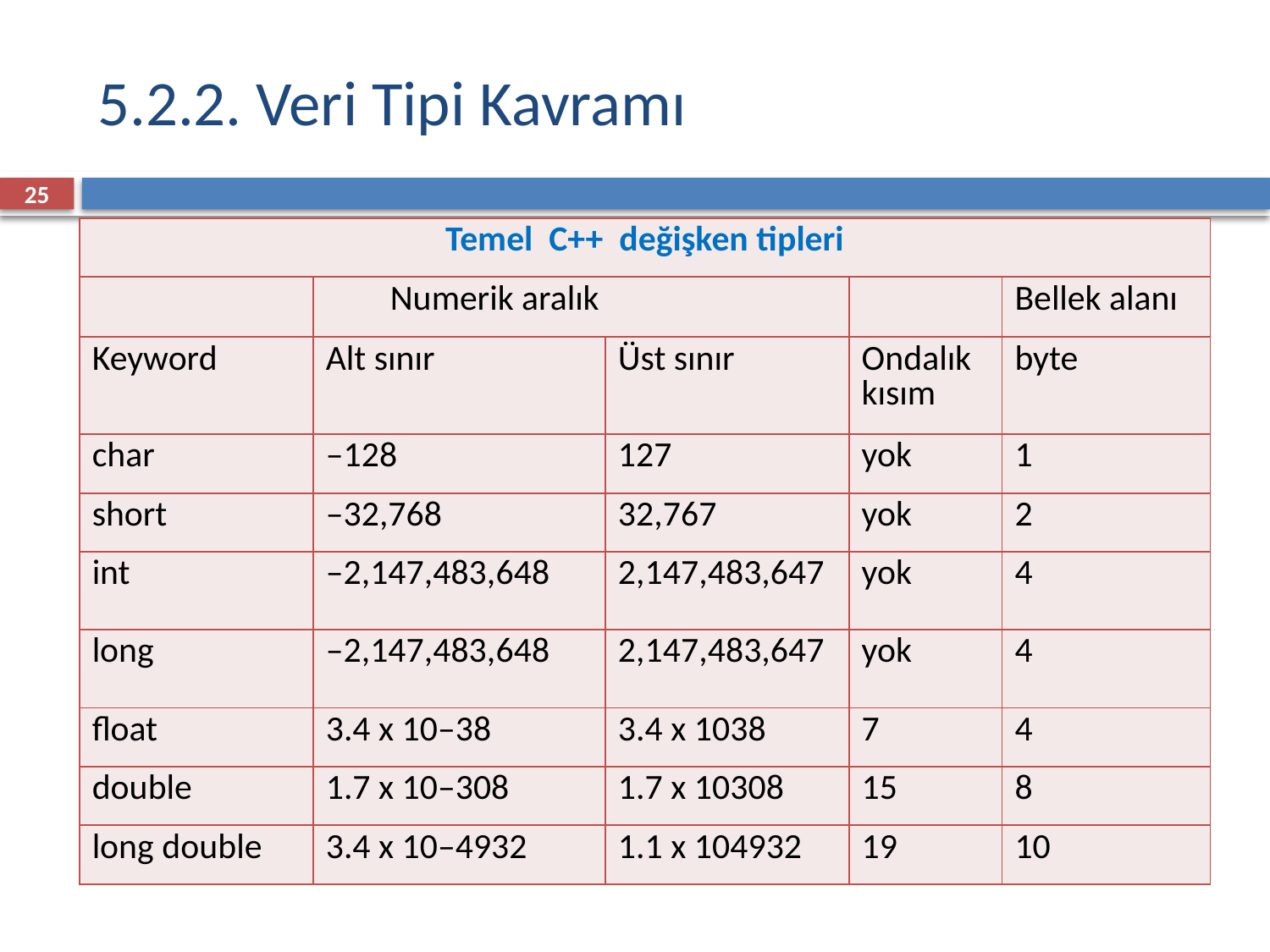

5.2.2. Veri Tipi Kavramı
25
| Temel C++ değişken tipleri |  |  |  |  |
| --- | --- | --- | --- | --- |
|  | Numerik aralık |  |  | Bellek alanı |
| Keyword | Alt sınır | Üst sınır | Ondalık kısım | byte |
| char | –128 | 127 | yok | 1 |
| short | –32,768 | 32,767 | yok | 2 |
| int | –2,147,483,648 | 2,147,483,647 | yok | 4 |
| long | –2,147,483,648 | 2,147,483,647 | yok | 4 |
| float | 3.4 x 10–38 | 3.4 x 1038 | 7 | 4 |
| double | 1.7 x 10–308 | 1.7 x 10308 | 15 | 8 |
| long double | 3.4 x 10–4932 | 1.1 x 104932 | 19 | 10 |